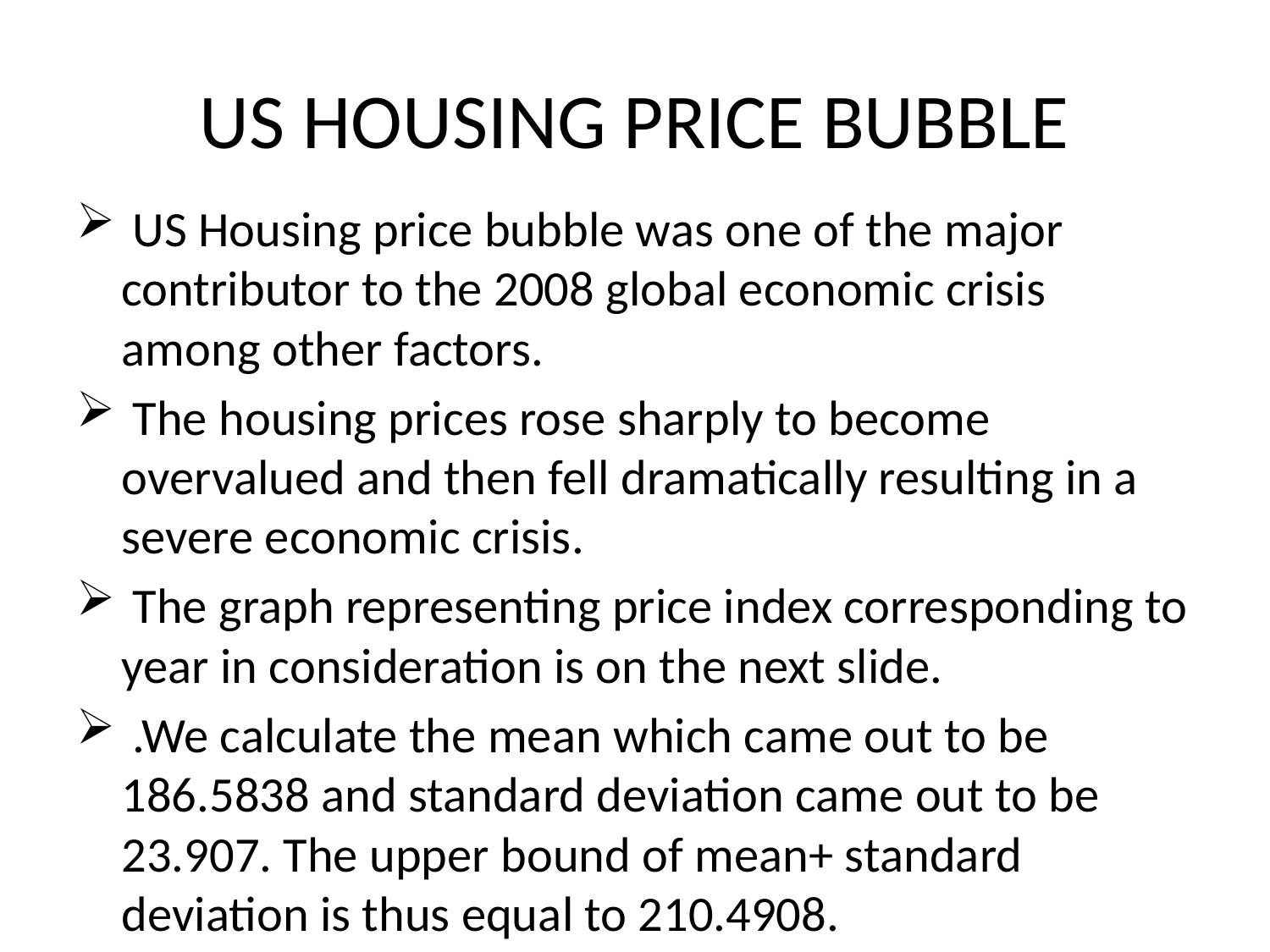

# US HOUSING PRICE BUBBLE
 US Housing price bubble was one of the major contributor to the 2008 global economic crisis among other factors.
 The housing prices rose sharply to become overvalued and then fell dramatically resulting in a severe economic crisis.
 The graph representing price index corresponding to year in consideration is on the next slide.
 .We calculate the mean which came out to be 186.5838 and standard deviation came out to be 23.907. The upper bound of mean+ standard deviation is thus equal to 210.4908.